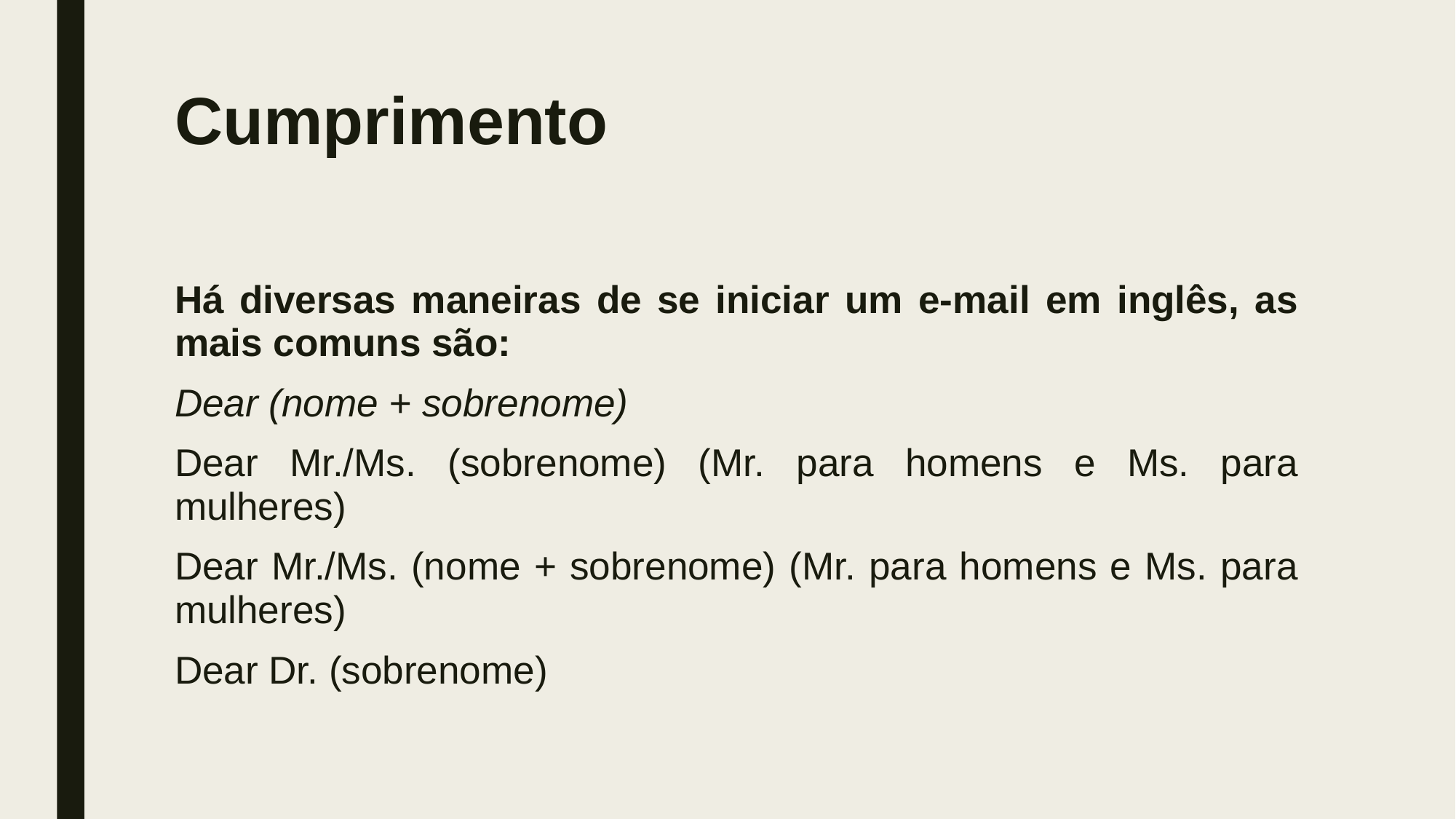

# Cumprimento
Há diversas maneiras de se iniciar um e-mail em inglês, as mais comuns são:
Dear (nome + sobrenome)
Dear Mr./Ms. (sobrenome) (Mr. para homens e Ms. para mulheres)
Dear Mr./Ms. (nome + sobrenome) (Mr. para homens e Ms. para mulheres)
Dear Dr. (sobrenome)